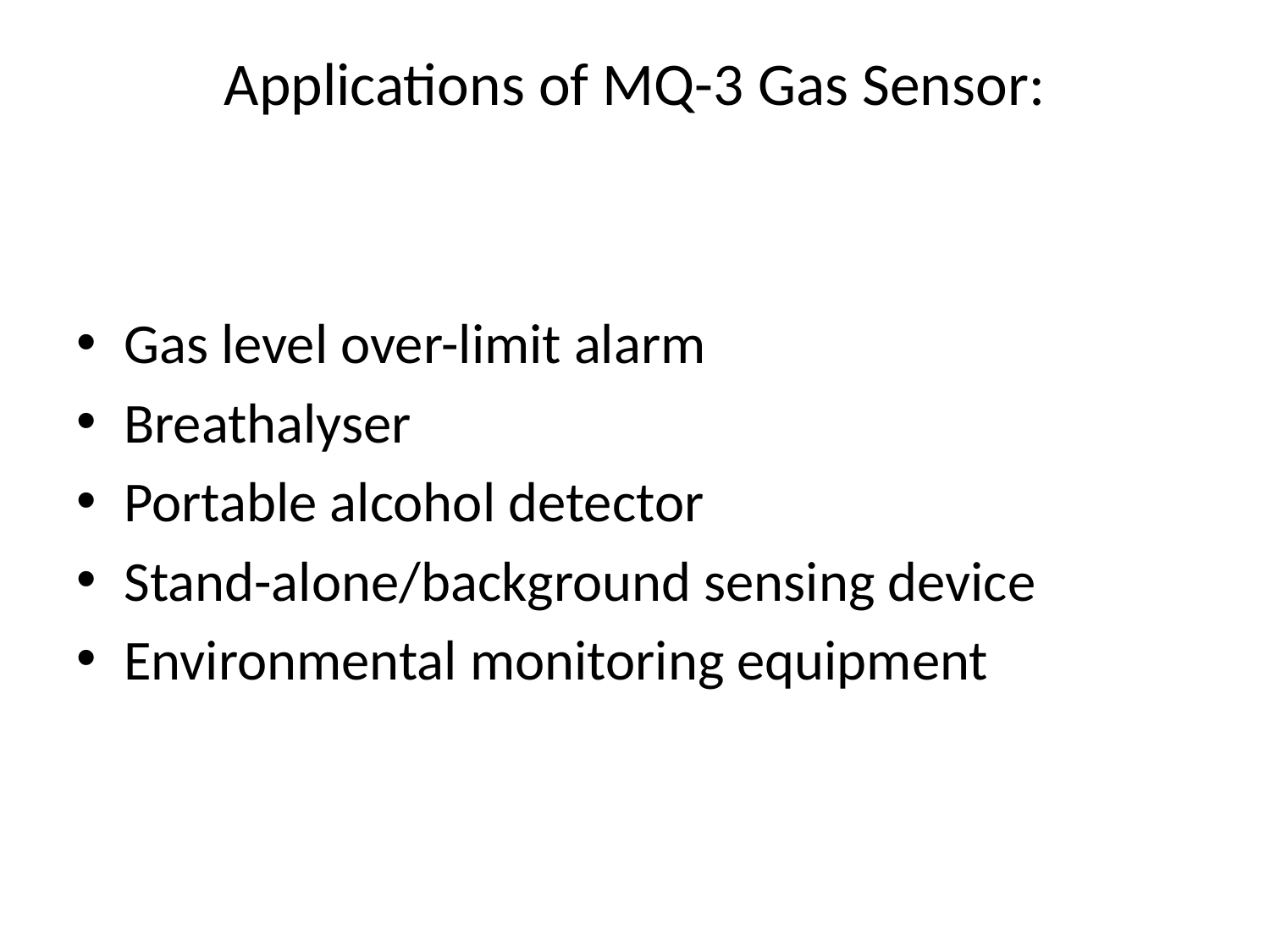

# Applications of MQ-3 Gas Sensor:

Gas level over-limit alarm
Breathalyser
Portable alcohol detector
Stand-alone/background sensing device
Environmental monitoring equipment